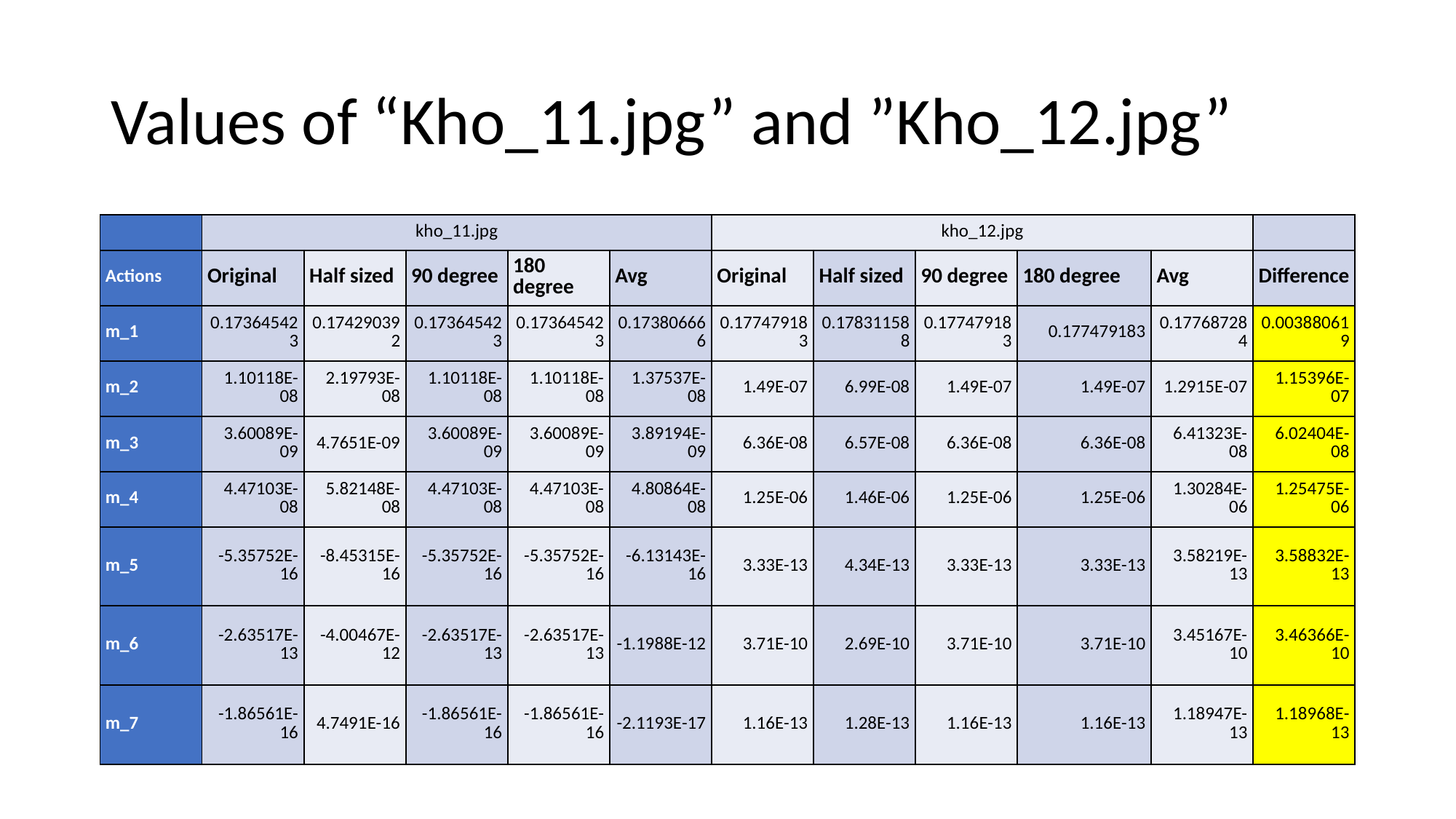

# Values of “Kho_11.jpg” and ”Kho_12.jpg”
|  | kho\_11.jpg |  |  |  |  | kho\_12.jpg |  |  |  |  |  |
| --- | --- | --- | --- | --- | --- | --- | --- | --- | --- | --- | --- |
| Actions | Original | Half sized | 90 degree | 180 degree | Avg | Original | Half sized | 90 degree | 180 degree | Avg | Difference |
| m\_1 | 0.173645423 | 0.174290392 | 0.173645423 | 0.173645423 | 0.173806666 | 0.177479183 | 0.178311588 | 0.177479183 | 0.177479183 | 0.177687284 | 0.003880619 |
| m\_2 | 1.10118E-08 | 2.19793E-08 | 1.10118E-08 | 1.10118E-08 | 1.37537E-08 | 1.49E-07 | 6.99E-08 | 1.49E-07 | 1.49E-07 | 1.2915E-07 | 1.15396E-07 |
| m\_3 | 3.60089E-09 | 4.7651E-09 | 3.60089E-09 | 3.60089E-09 | 3.89194E-09 | 6.36E-08 | 6.57E-08 | 6.36E-08 | 6.36E-08 | 6.41323E-08 | 6.02404E-08 |
| m\_4 | 4.47103E-08 | 5.82148E-08 | 4.47103E-08 | 4.47103E-08 | 4.80864E-08 | 1.25E-06 | 1.46E-06 | 1.25E-06 | 1.25E-06 | 1.30284E-06 | 1.25475E-06 |
| m\_5 | -5.35752E-16 | -8.45315E-16 | -5.35752E-16 | -5.35752E-16 | -6.13143E-16 | 3.33E-13 | 4.34E-13 | 3.33E-13 | 3.33E-13 | 3.58219E-13 | 3.58832E-13 |
| m\_6 | -2.63517E-13 | -4.00467E-12 | -2.63517E-13 | -2.63517E-13 | -1.1988E-12 | 3.71E-10 | 2.69E-10 | 3.71E-10 | 3.71E-10 | 3.45167E-10 | 3.46366E-10 |
| m\_7 | -1.86561E-16 | 4.7491E-16 | -1.86561E-16 | -1.86561E-16 | -2.1193E-17 | 1.16E-13 | 1.28E-13 | 1.16E-13 | 1.16E-13 | 1.18947E-13 | 1.18968E-13 |